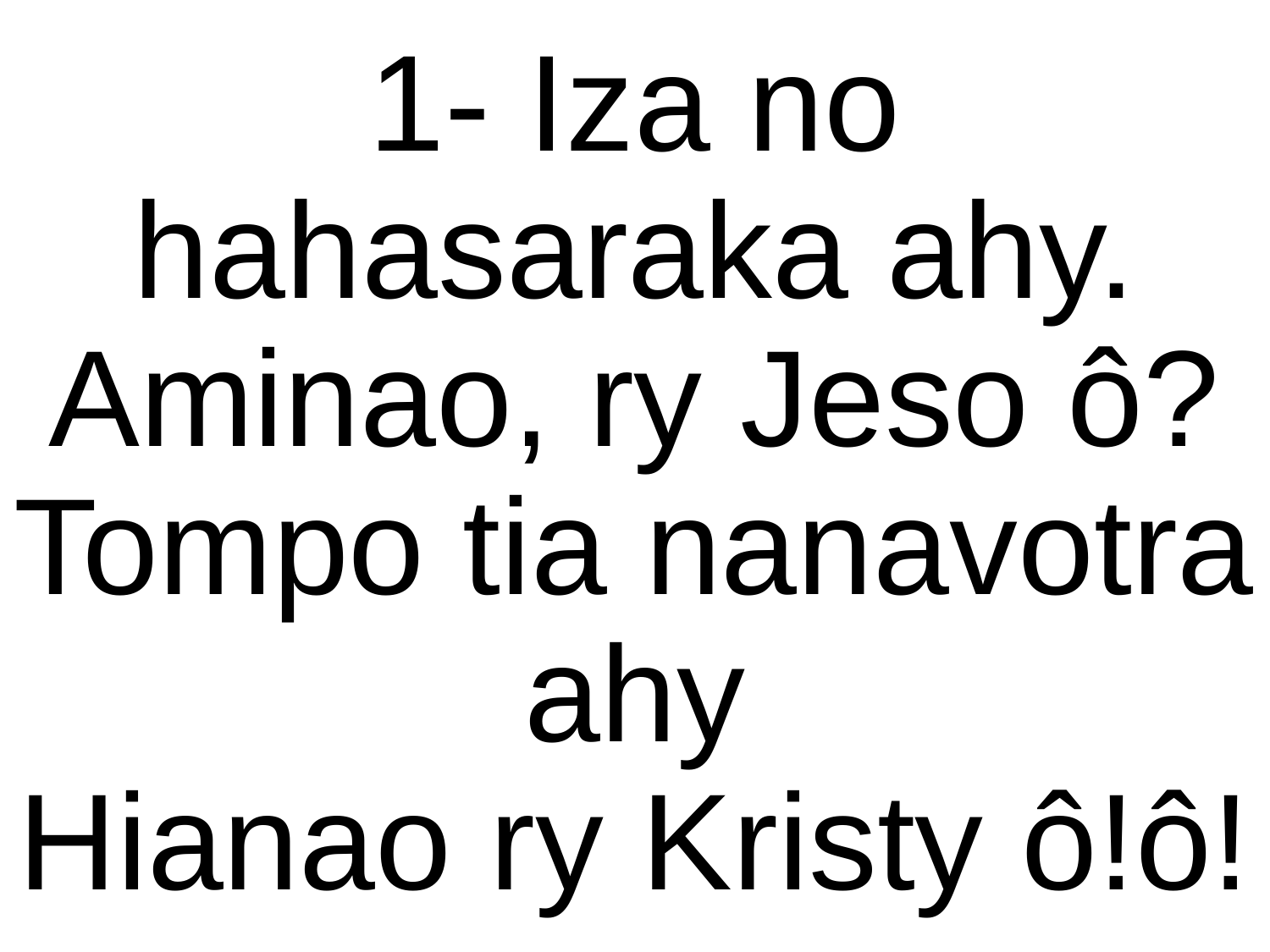

# 1- Iza no hahasaraka ahy. Aminao, ry Jeso ô? Tompo tia nanavotra ahy Hianao ry Kristy ô!ô!